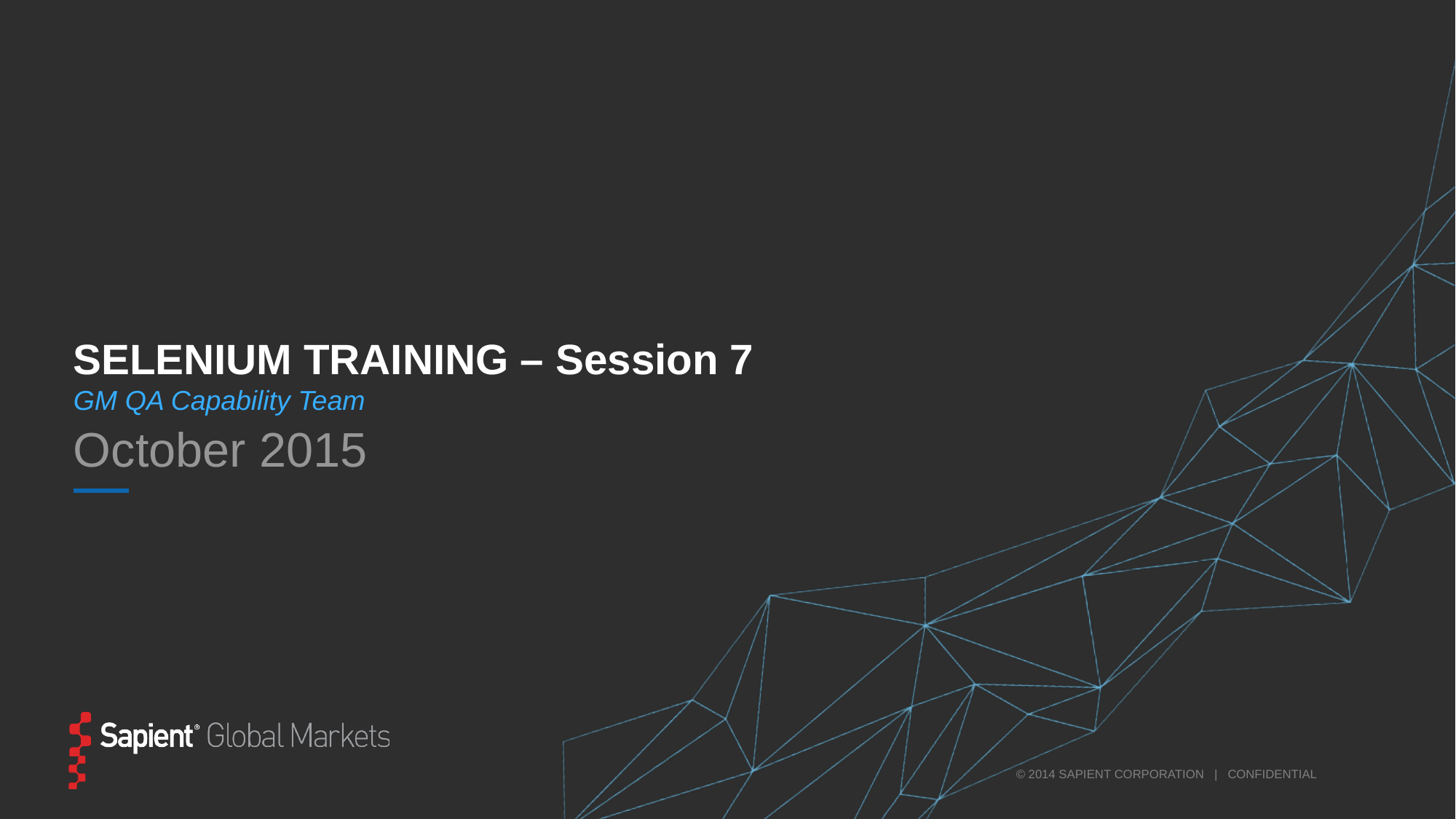

# SELENIUM TRAINING – Session 7
GM QA Capability Team
October 2015